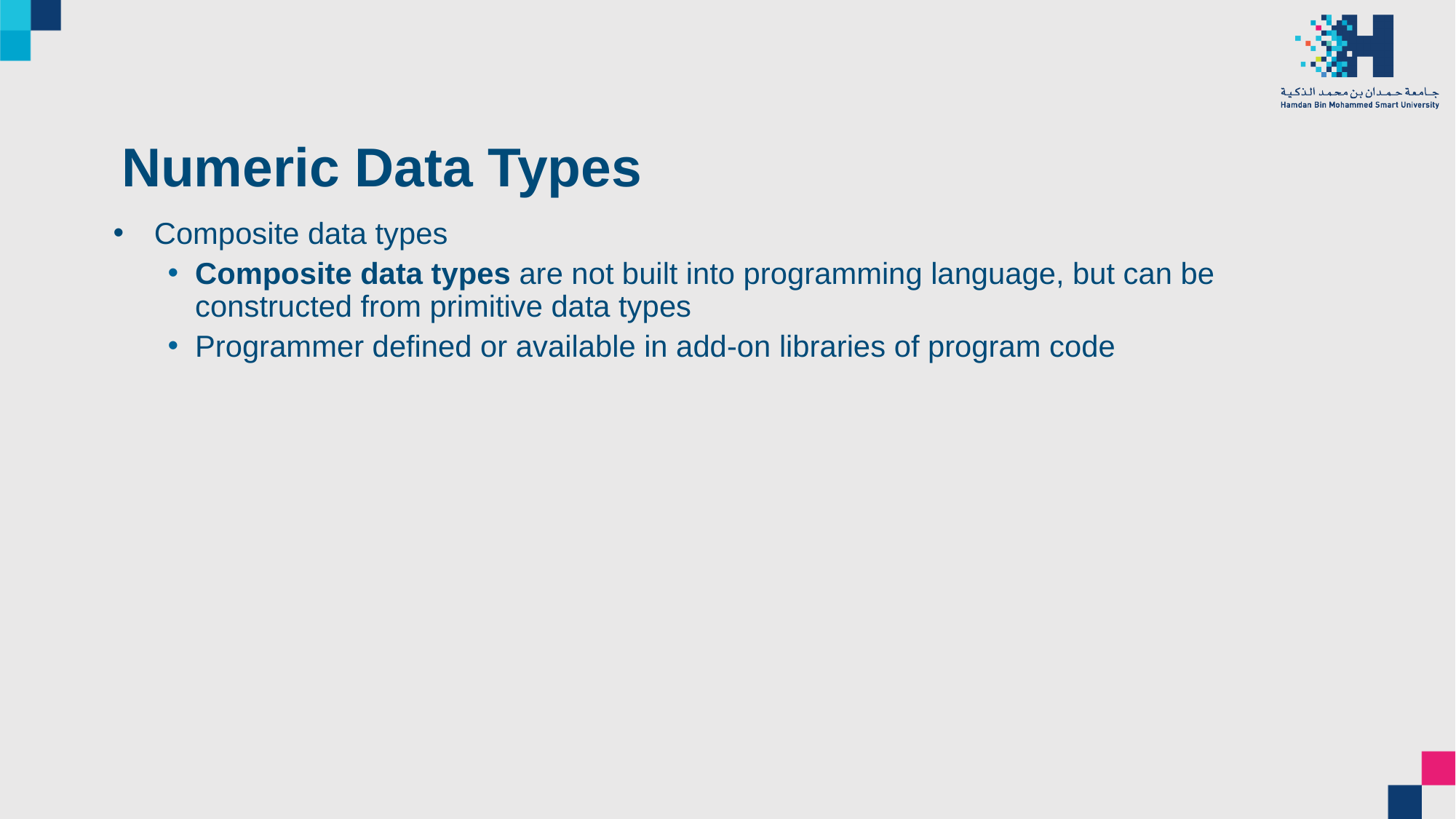

# Numeric Data Types
Composite data types
Composite data types are not built into programming language, but can be constructed from primitive data types
Programmer defined or available in add-on libraries of program code